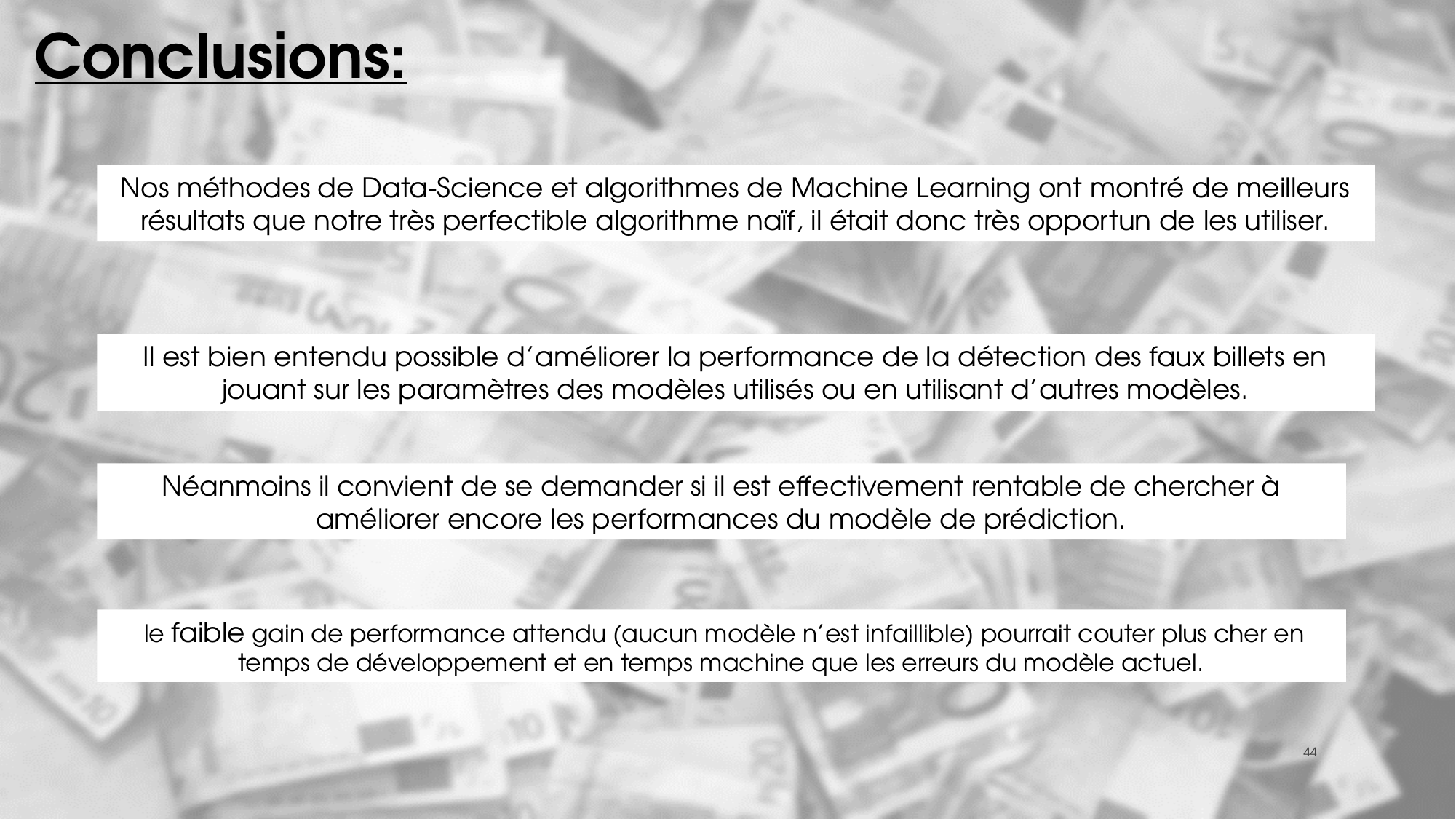

Conclusions:
Nos méthodes de Data-Science et algorithmes de Machine Learning ont montré de meilleurs résultats que notre très perfectible algorithme naïf, il était donc très opportun de les utiliser.
Il est bien entendu possible d’améliorer la performance de la détection des faux billets en jouant sur les paramètres des modèles utilisés ou en utilisant d’autres modèles.
Néanmoins il convient de se demander si il est effectivement rentable de chercher à améliorer encore les performances du modèle de prédiction.
 le faible gain de performance attendu (aucun modèle n’est infaillible) pourrait couter plus cher en temps de développement et en temps machine que les erreurs du modèle actuel.
44